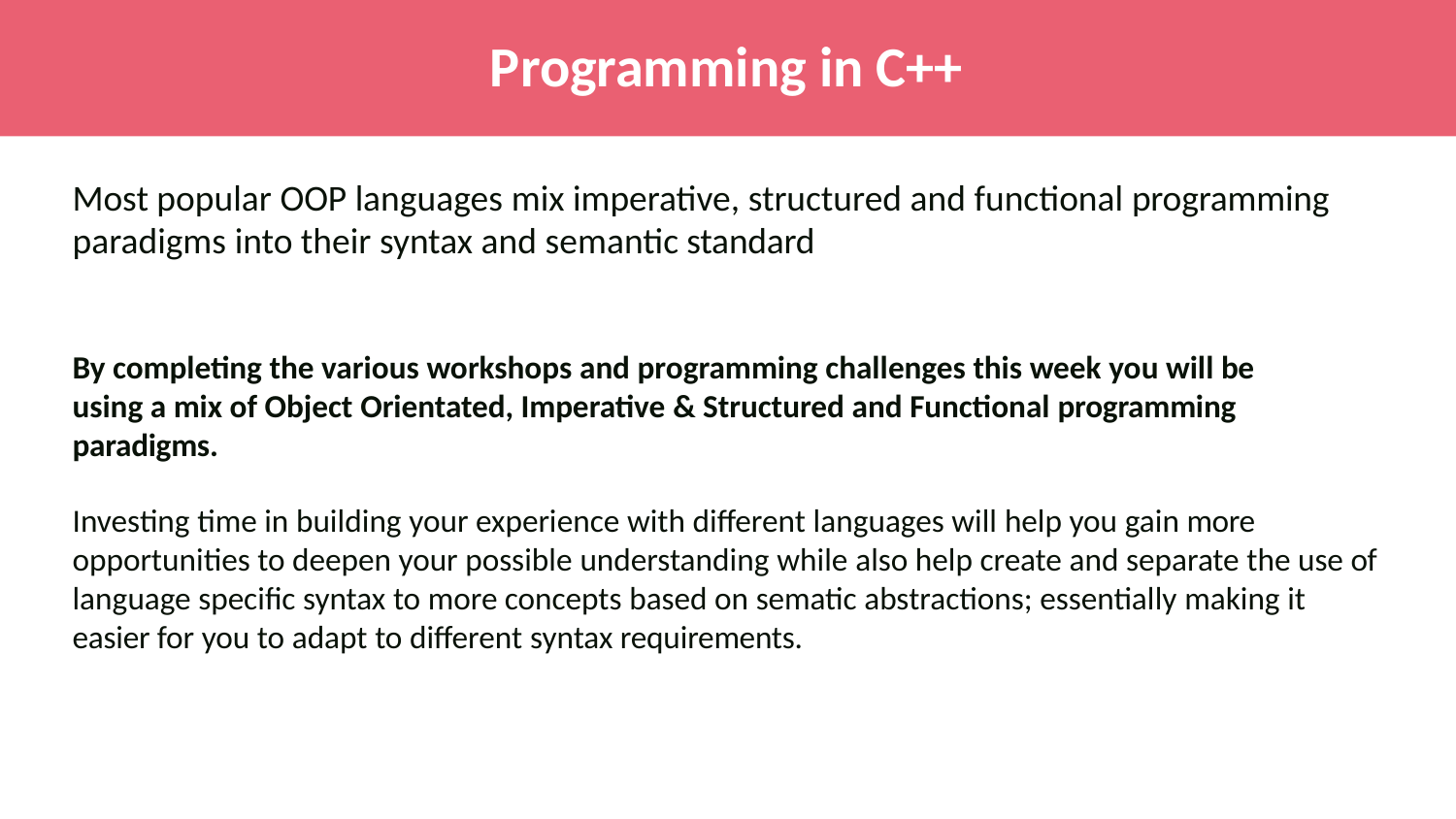

# Programming in C++
Most popular OOP languages mix imperative, structured and functional programming paradigms into their syntax and semantic standard

By completing the various workshops and programming challenges this week you will be using a mix of Object Orientated, Imperative & Structured and Functional programming paradigms.

Investing time in building your experience with different languages will help you gain more opportunities to deepen your possible understanding while also help create and separate the use of language specific syntax to more concepts based on sematic abstractions; essentially making it easier for you to adapt to different syntax requirements.